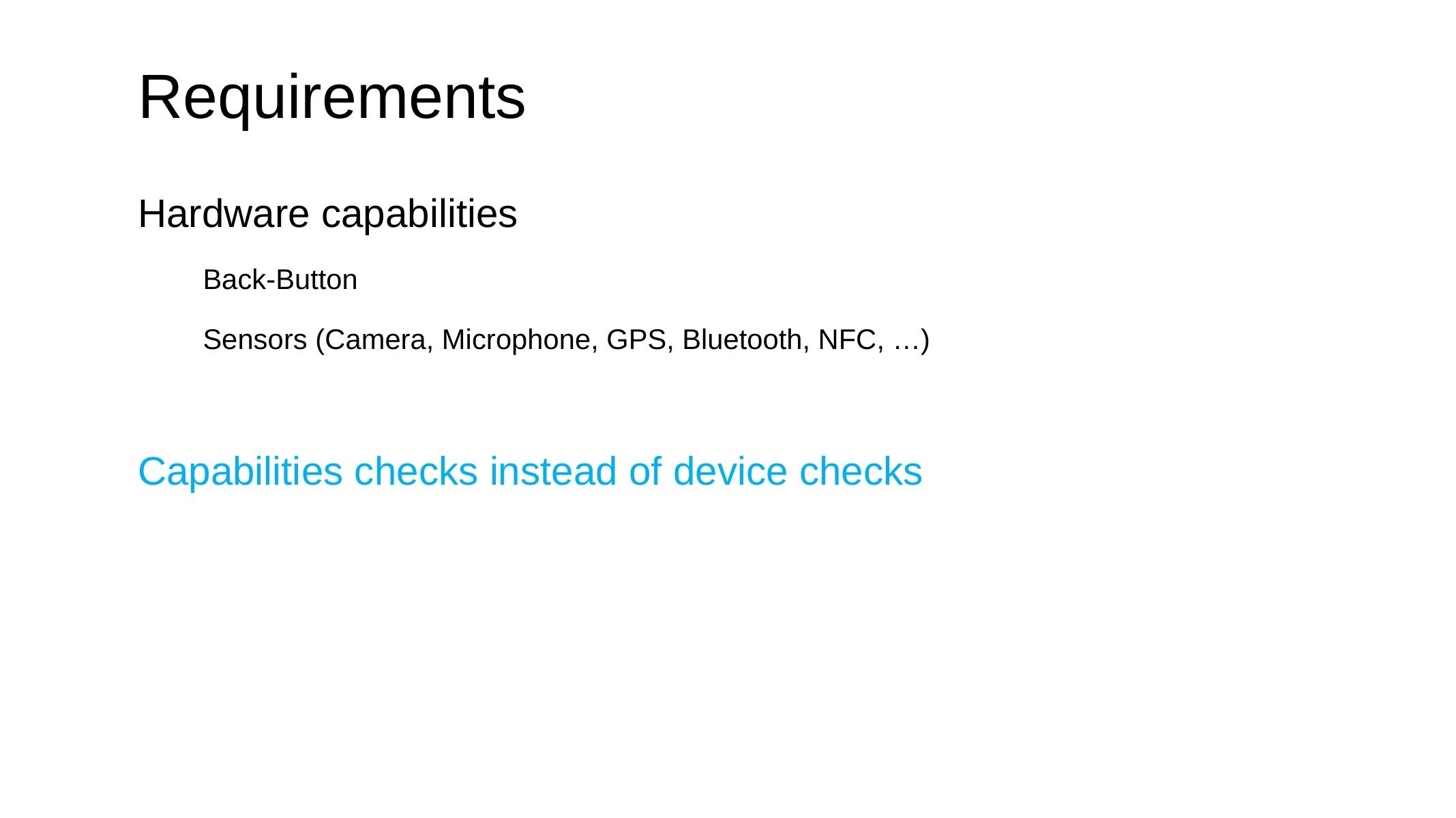

Requirements
Hardware capabilities
Back-Button
Sensors (Camera, Microphone, GPS, Bluetooth, NFC, …)

Capabilities checks instead of device checks